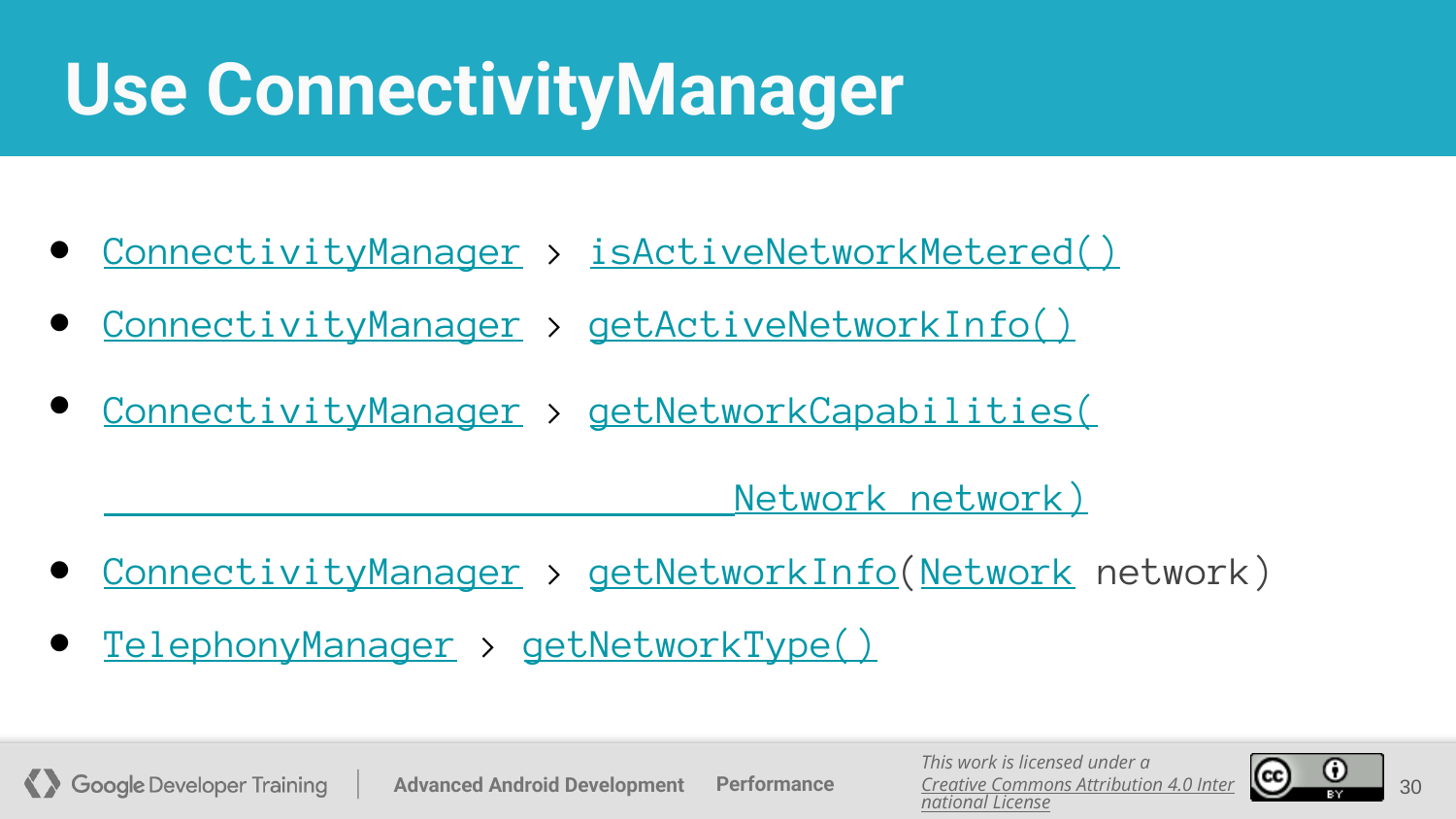

# Use ConnectivityManager

ConnectivityManager > isActiveNetworkMetered()
ConnectivityManager > getActiveNetworkInfo()
ConnectivityManager > getNetworkCapabilities(
                                                    Network network)
ConnectivityManager > getNetworkInfo(Network network)
TelephonyManager > getNetworkType()
30